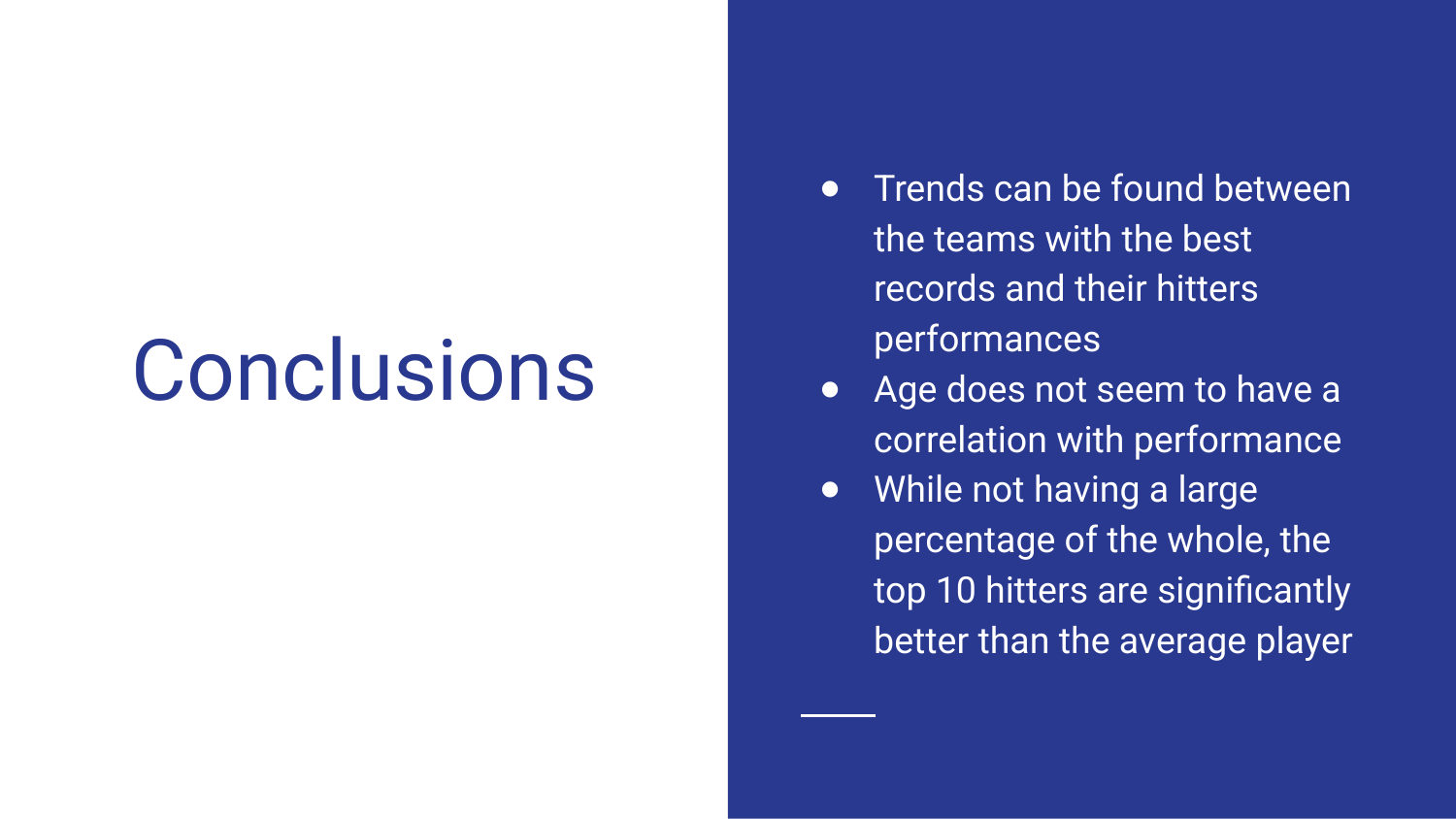

Trends can be found between the teams with the best records and their hitters performances
Age does not seem to have a correlation with performance
While not having a large percentage of the whole, the top 10 hitters are significantly better than the average player
# Conclusions